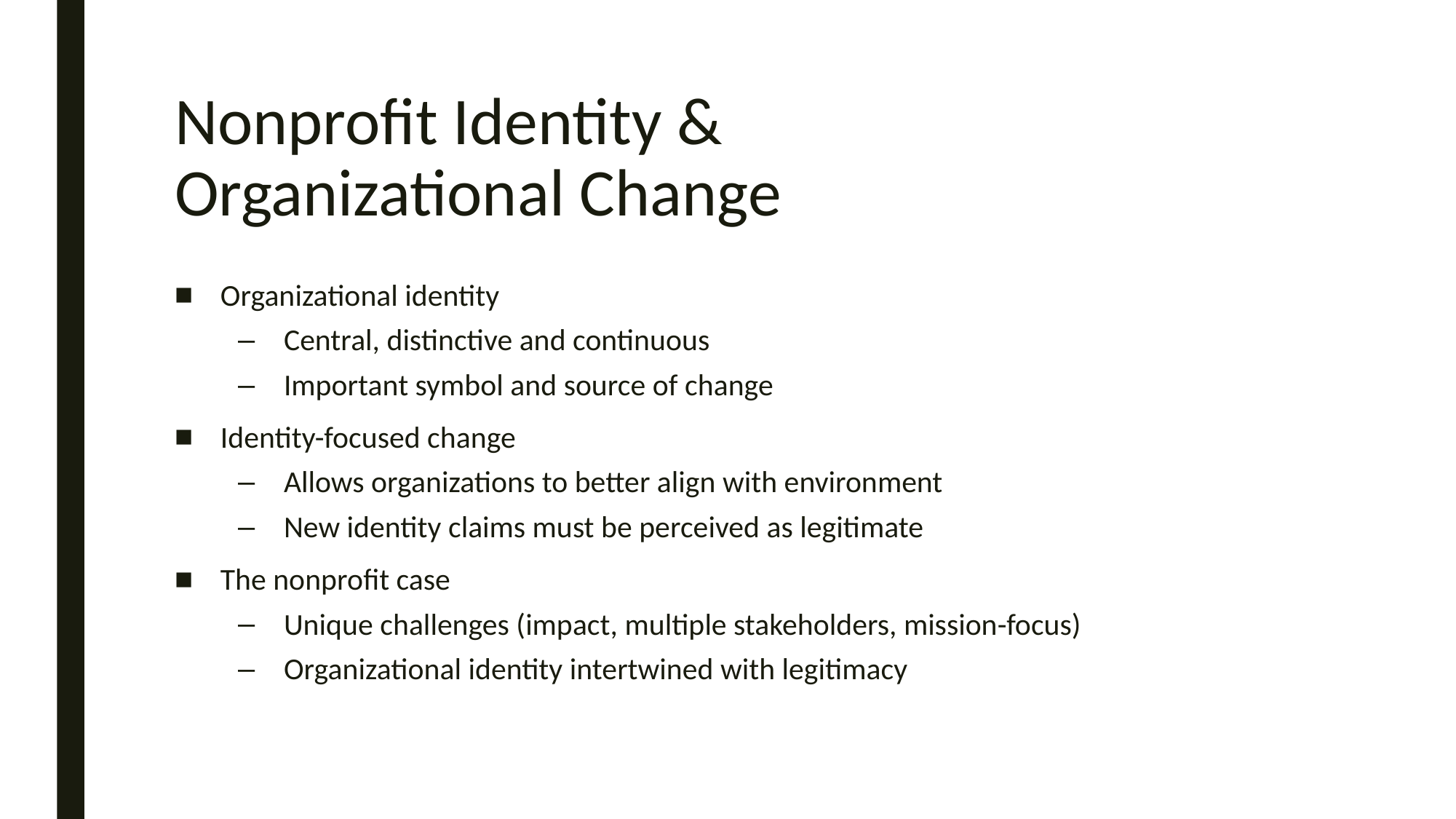

# Nonprofit Identity & Organizational Change
Organizational identity
Central, distinctive and continuous
Important symbol and source of change
Identity-focused change
Allows organizations to better align with environment
New identity claims must be perceived as legitimate
The nonprofit case
Unique challenges (impact, multiple stakeholders, mission-focus)
Organizational identity intertwined with legitimacy